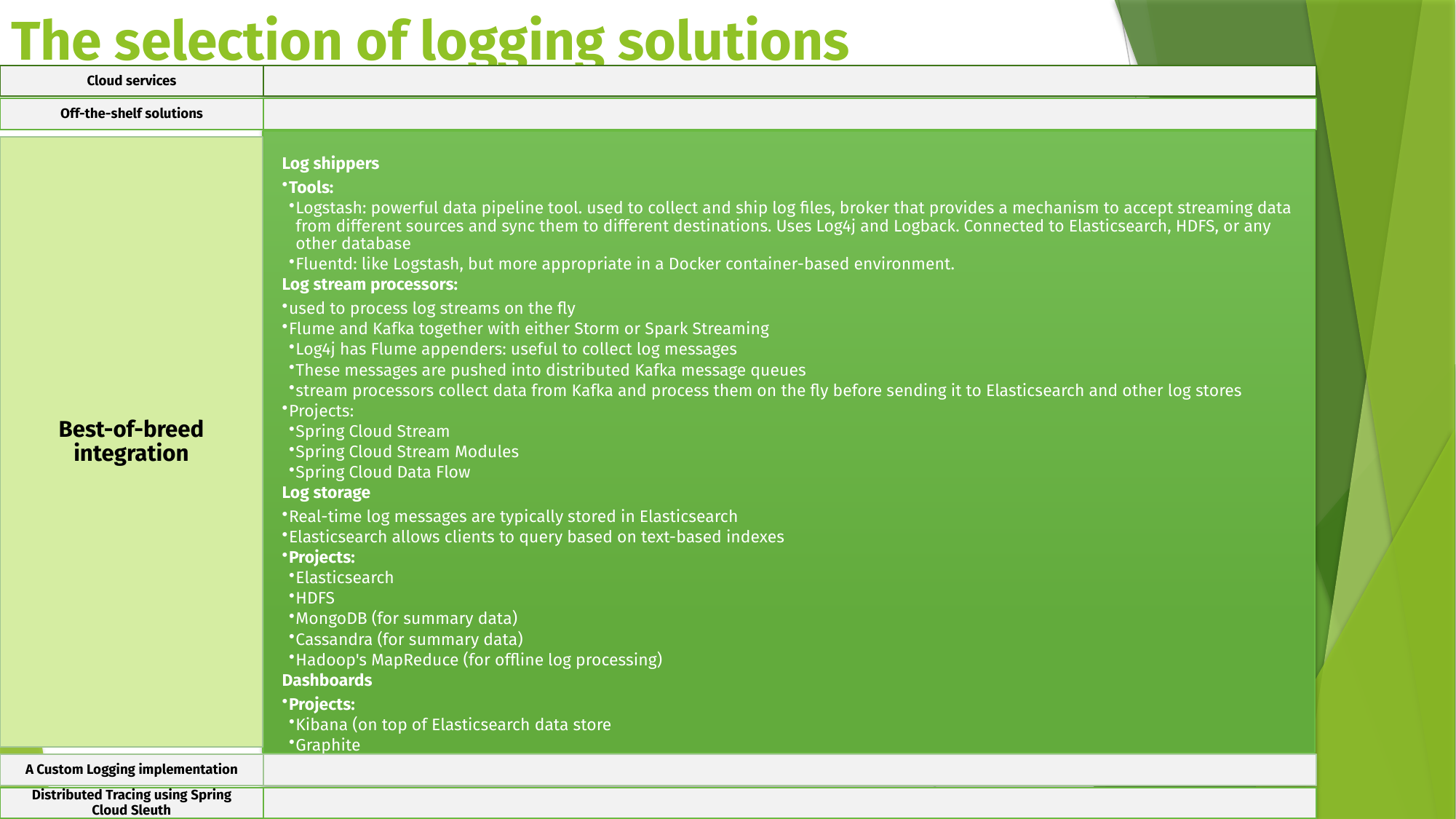

# The selection of logging solutions

Cloud services

Off-the-shelf solutions
Log shippers
Tools:
Logstash: powerful data pipeline tool. used to collect and ship log files, broker that provides a mechanism to accept streaming data from different sources and sync them to different destinations. Uses Log4j and Logback. Connected to Elasticsearch, HDFS, or any other database
Fluentd: like Logstash, but more appropriate in a Docker container-based environment.
Log stream processors:
used to process log streams on the fly
Flume and Kafka together with either Storm or Spark Streaming
Log4j has Flume appenders: useful to collect log messages
These messages are pushed into distributed Kafka message queues
stream processors collect data from Kafka and process them on the fly before sending it to Elasticsearch and other log stores
Projects:
Spring Cloud Stream
Spring Cloud Stream Modules
Spring Cloud Data Flow
Log storage
Real-time log messages are typically stored in Elasticsearch
Elasticsearch allows clients to query based on text-based indexes
Projects:
Elasticsearch
HDFS
MongoDB (for summary data)
Cassandra (for summary data)
Hadoop's MapReduce (for offline log processing)
Dashboards
Projects:
Kibana (on top of Elasticsearch data store
Graphite
Grafana
Best-of-breed integration

A Custom Logging implementation

Distributed Tracing using Spring Cloud Sleuth